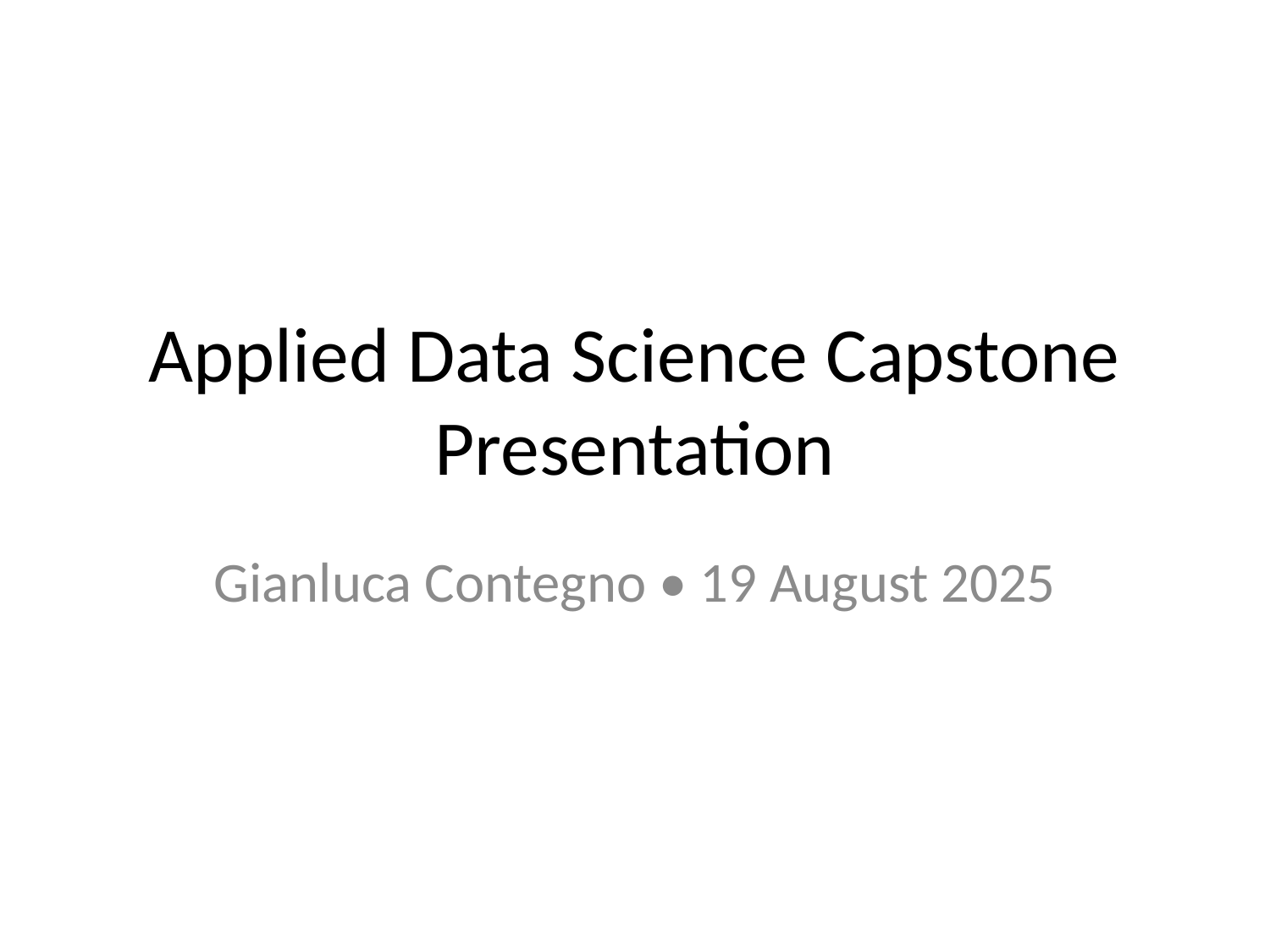

# Applied Data Science Capstone Presentation
Gianluca Contegno • 19 August 2025